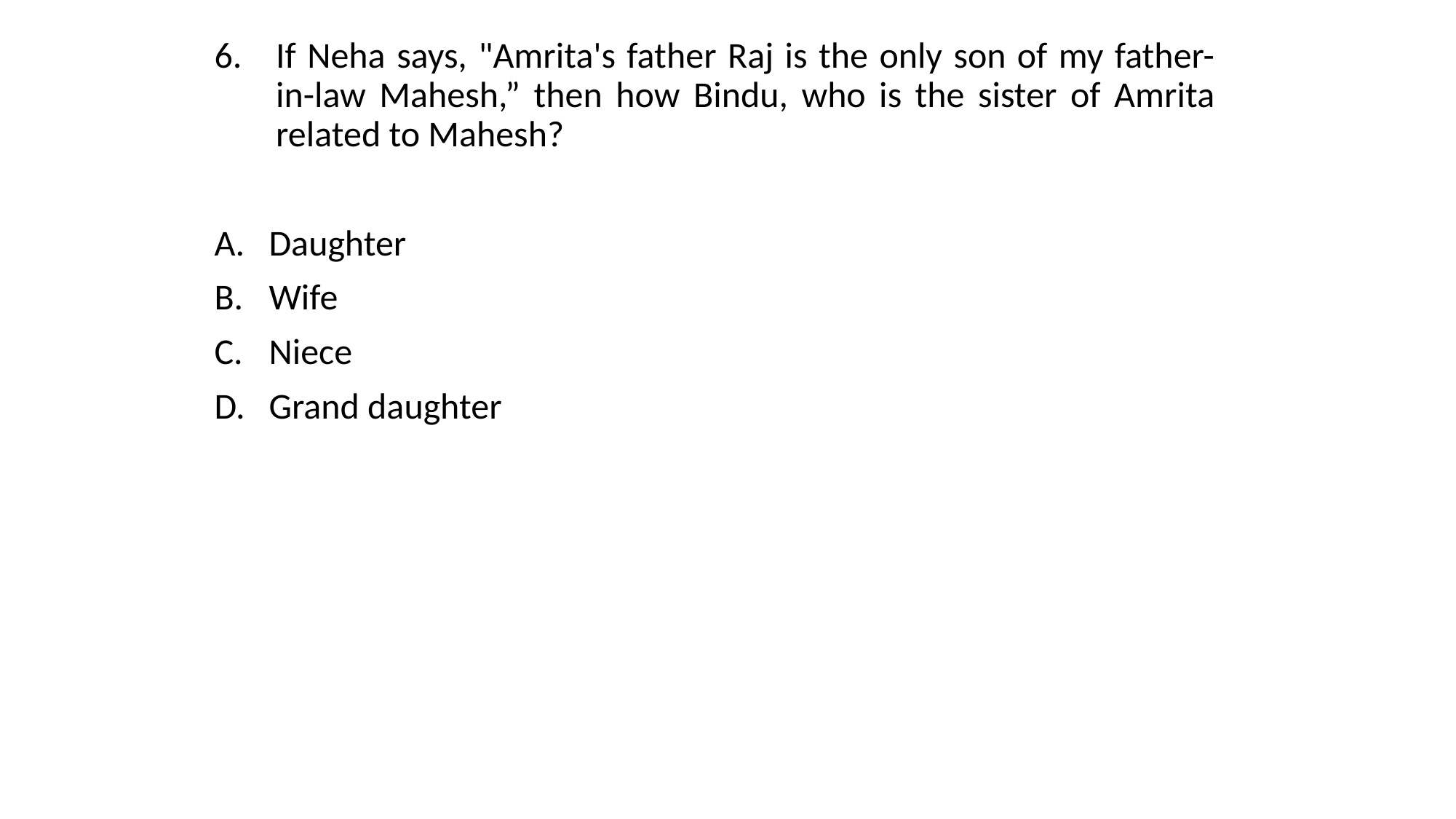

If Neha says, "Amrita's father Raj is the only son of my father-in-law Mahesh,” then how Bindu, who is the sister of Amrita related to Mahesh?

Daughter
Wife
Niece
Grand daughter